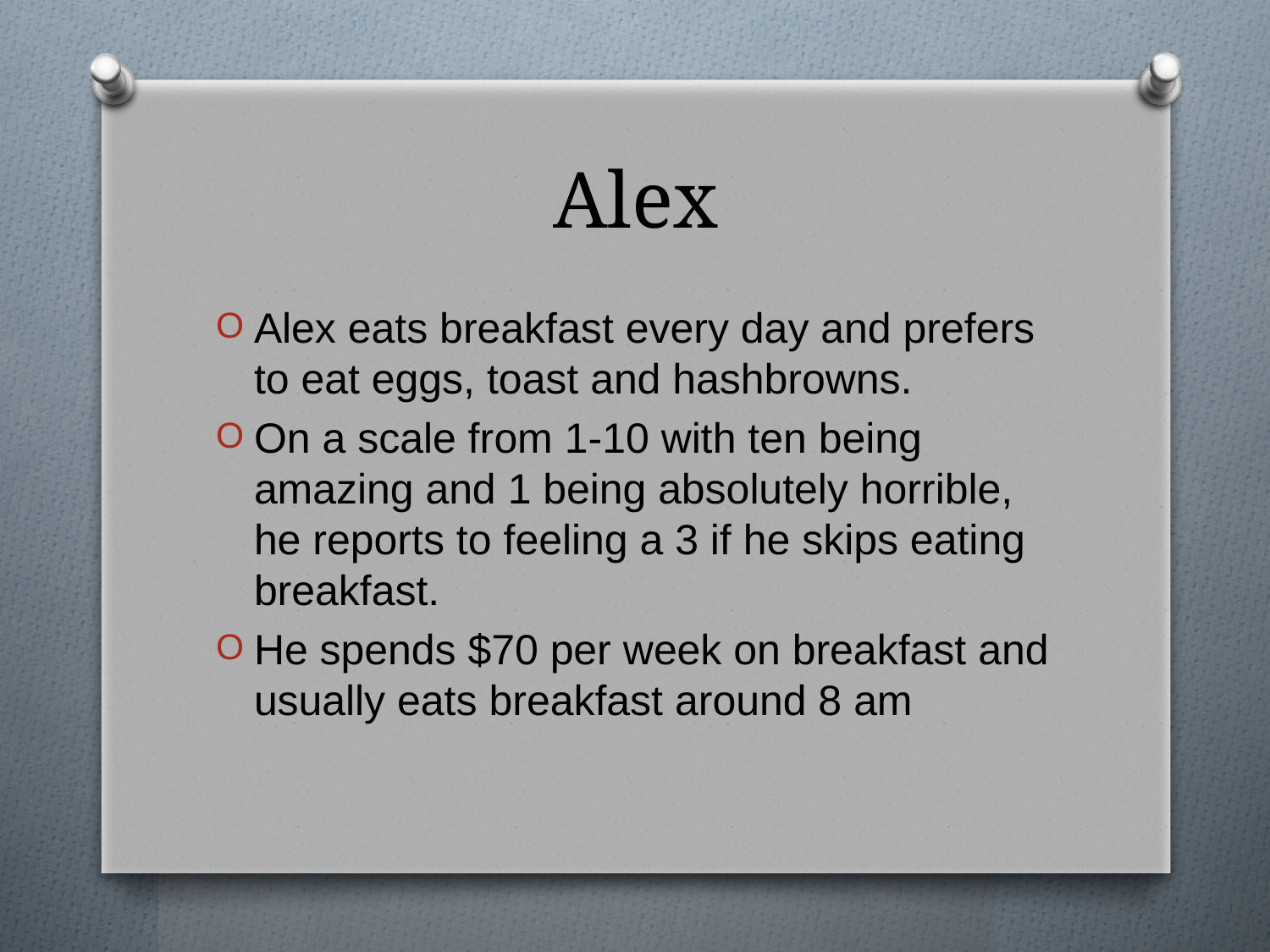

# Alex
Alex eats breakfast every day and prefers to eat eggs, toast and hashbrowns.
On a scale from 1-10 with ten being amazing and 1 being absolutely horrible, he reports to feeling a 3 if he skips eating breakfast.
He spends $70 per week on breakfast and usually eats breakfast around 8 am